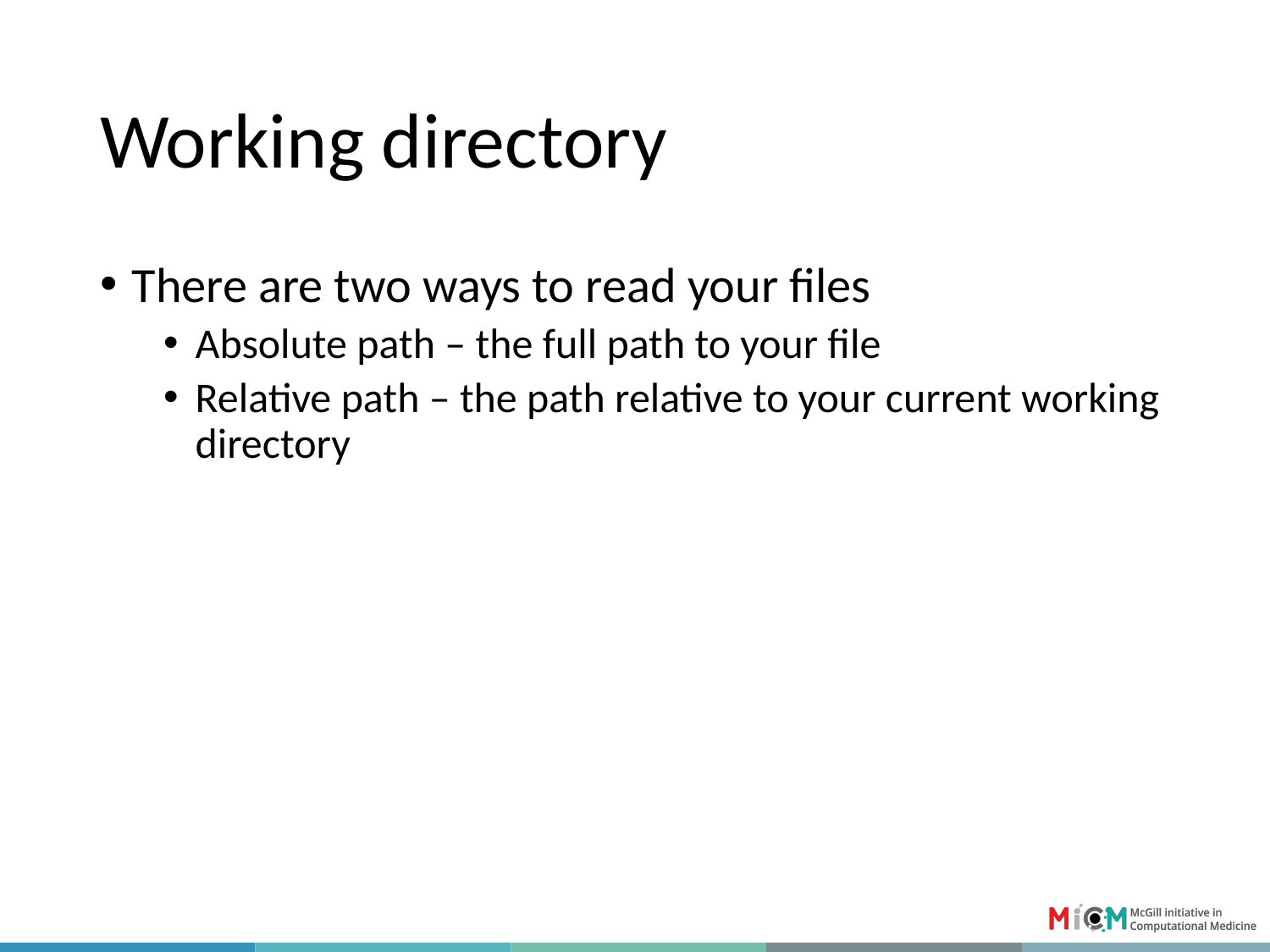

# Working directory
There are two ways to read your files
Absolute path – the full path to your file
Relative path – the path relative to your current working directory